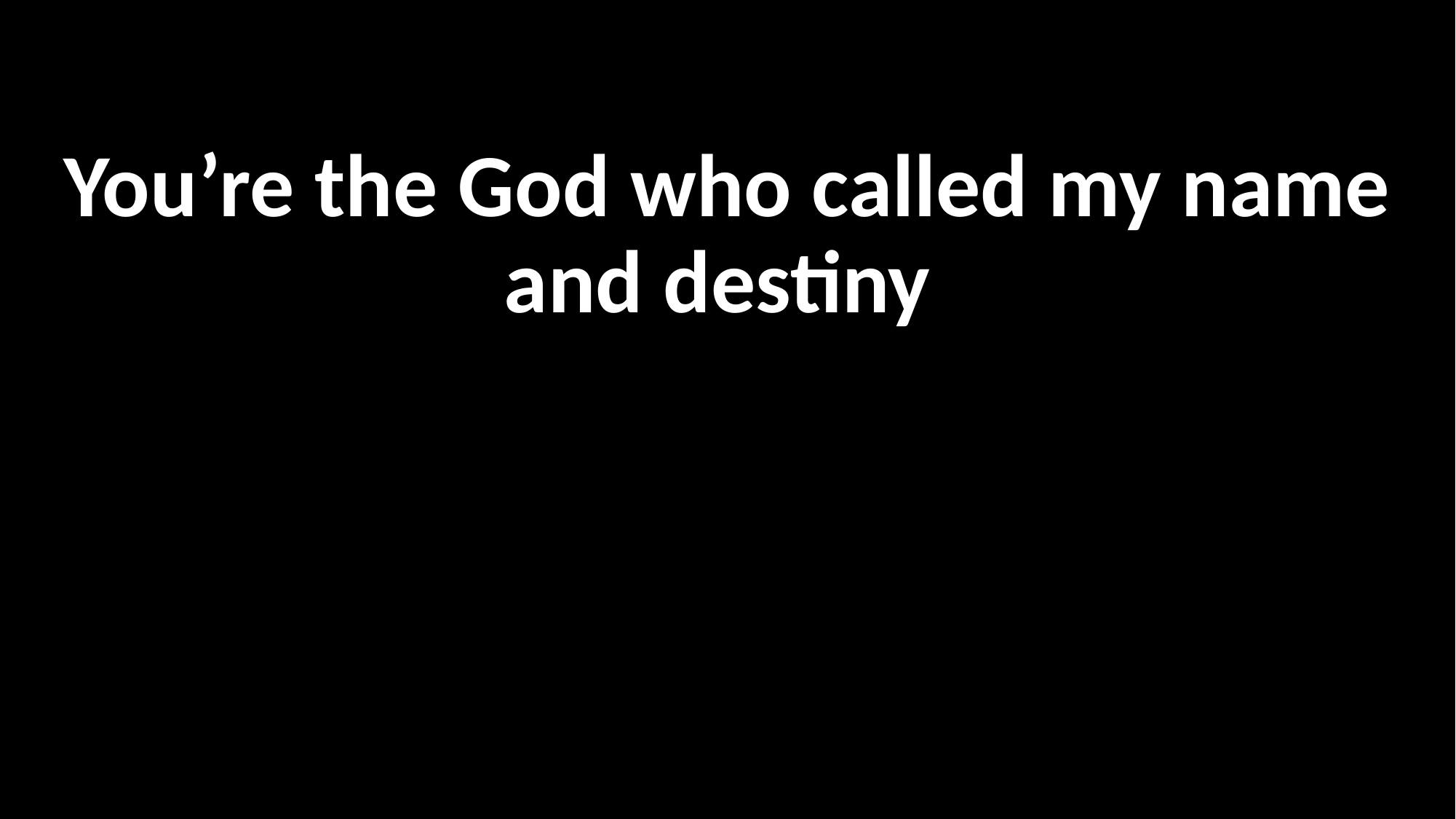

You’re the God who called my name and destiny